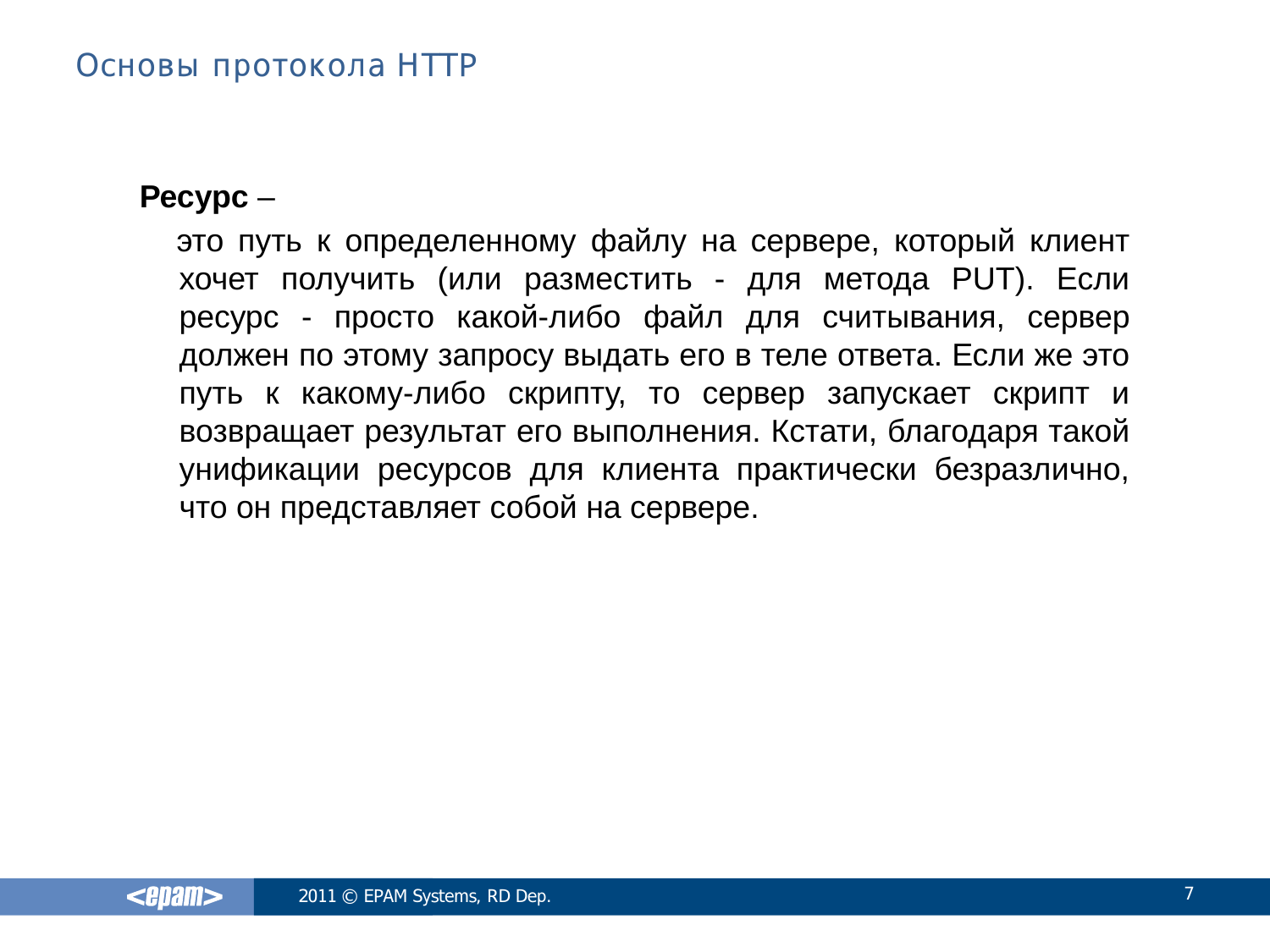

# Основы протокола HTTP
Ресурс –
это путь к определенному файлу на сервере, который клиент хочет получить (или разместить - для метода PUT). Если ресурс - просто какой-либо файл для считывания, сервер должен по этому запросу выдать его в теле ответа. Если же это путь к какому-либо скрипту, то сервер запускает скрипт и возвращает результат его выполнения. Кстати, благодаря такой унификации ресурсов для клиента практически безразлично, что он представляет собой на сервере.
7
2011 © EPAM Systems, RD Dep.